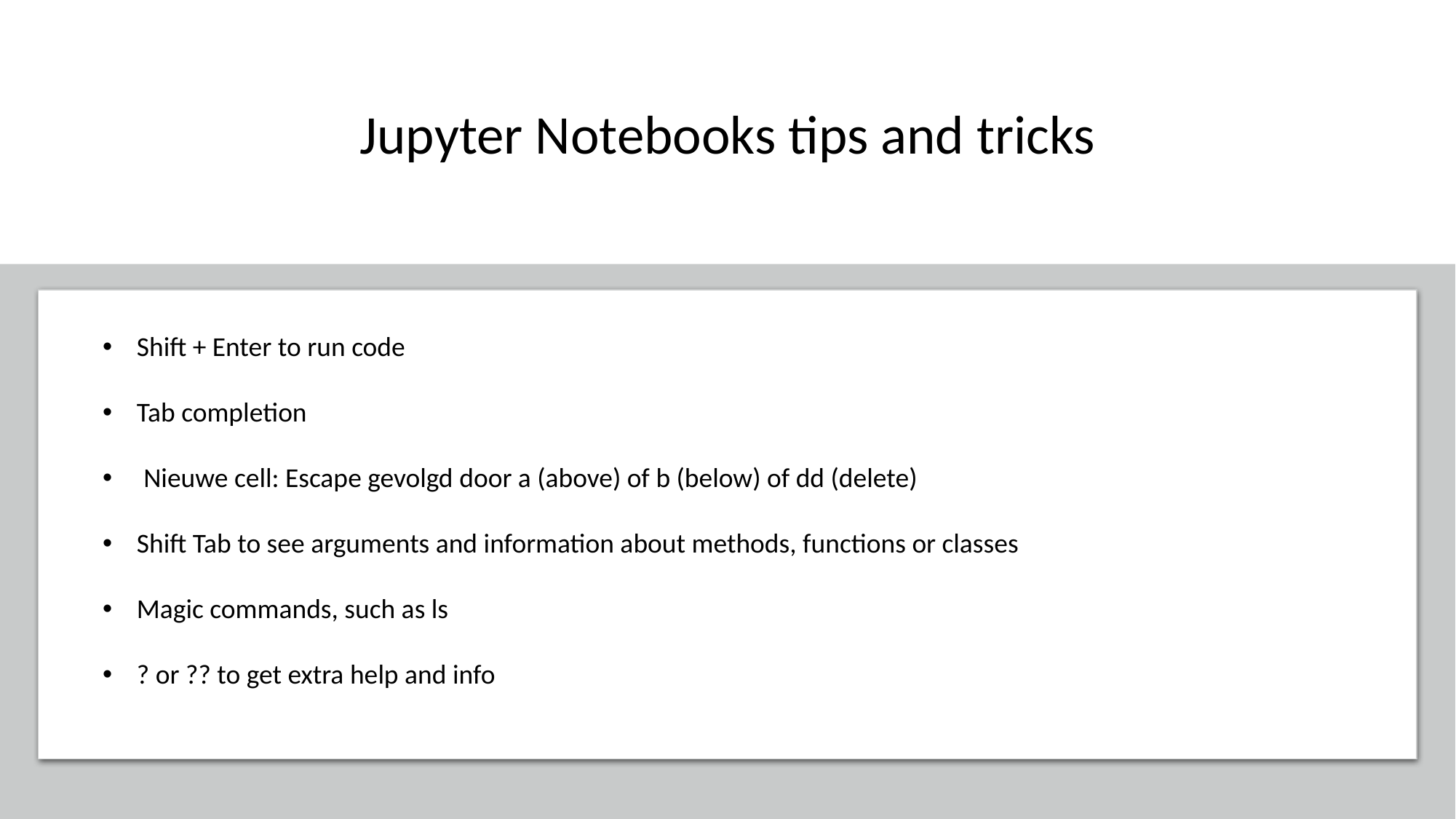

# Jupyter Notebooks tips and tricks

Shift + Enter to run code

Tab completion

Nieuwe cell: Escape gevolgd door a (above) of b (below) of dd (delete)

Shift Tab to see arguments and information about methods, functions or classes

Magic commands, such as ls

? or ?? to get extra help and info